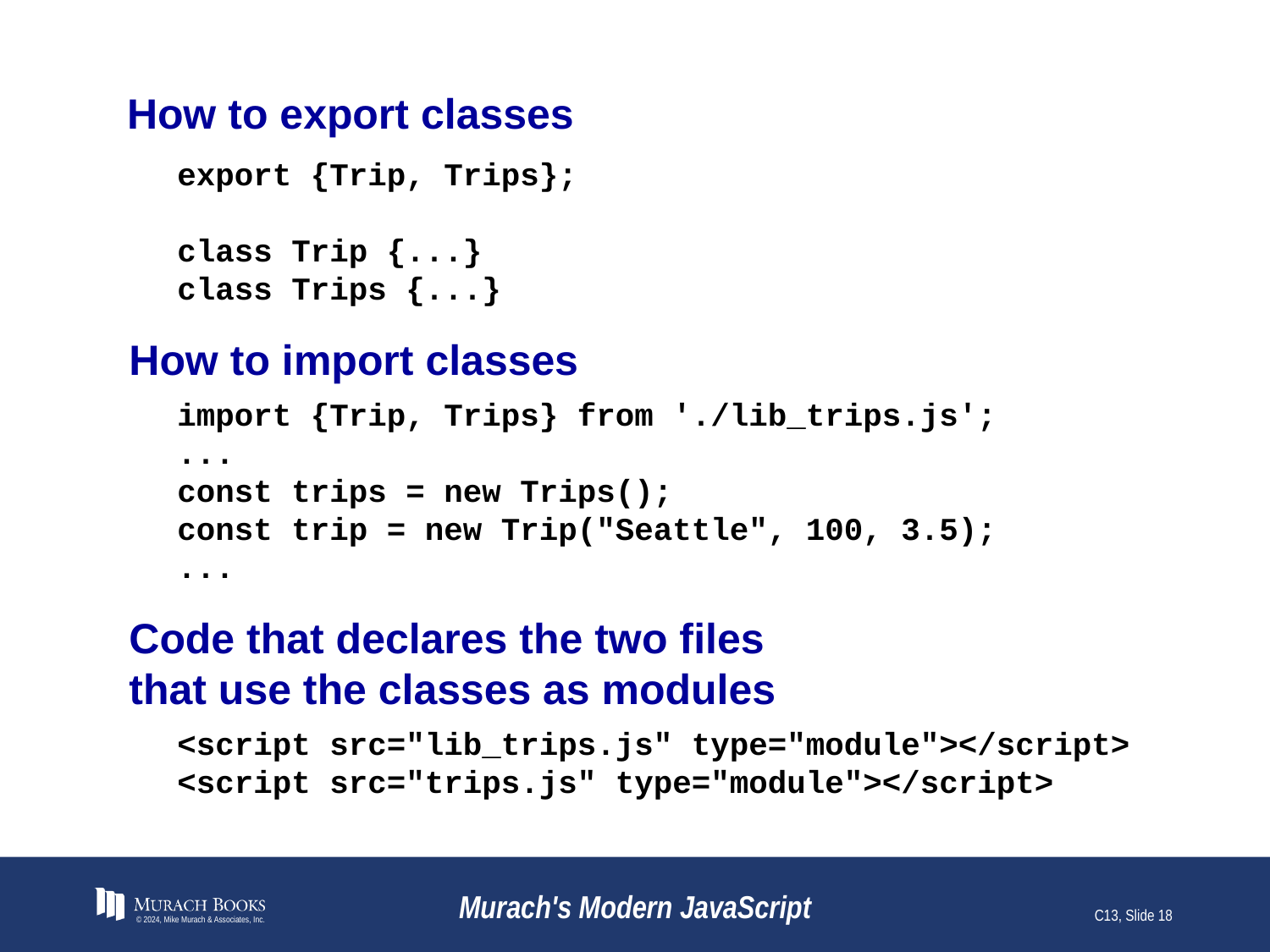

# How to export classes
export {Trip, Trips};

class Trip {...}
class Trips {...}
How to import classes
import {Trip, Trips} from './lib_trips.js';
...
const trips = new Trips();
const trip = new Trip("Seattle", 100, 3.5);
...
Code that declares the two files
that use the classes as modules
<script src="lib_trips.js" type="module"></script>
<script src="trips.js" type="module"></script>

© 2024, Mike Murach & Associates, Inc.
Murach's Modern JavaScript

C13, Slide 18